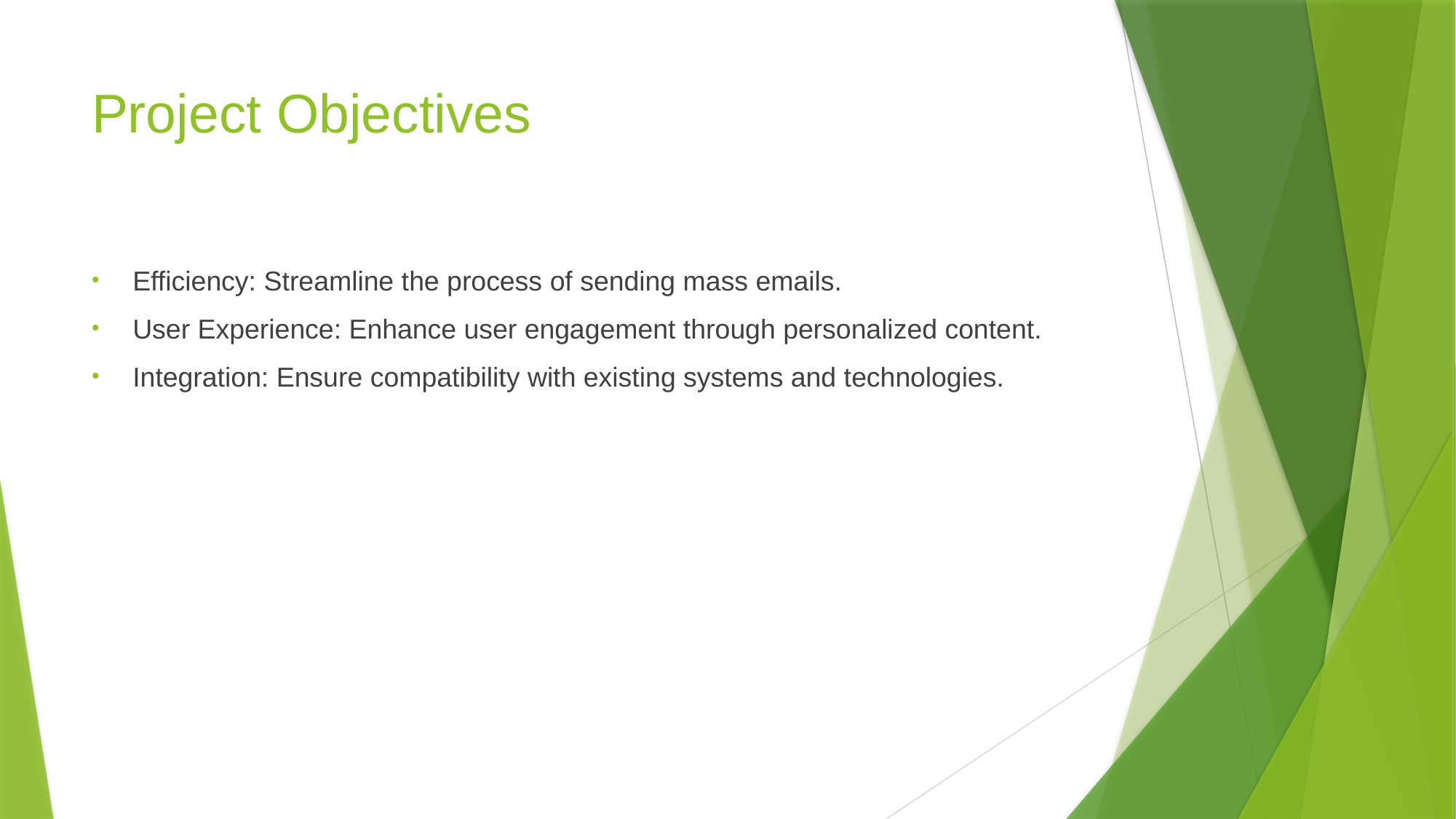

# Project Objectives
Efficiency: Streamline the process of sending mass emails.
User Experience: Enhance user engagement through personalized content.
Integration: Ensure compatibility with existing systems and technologies.